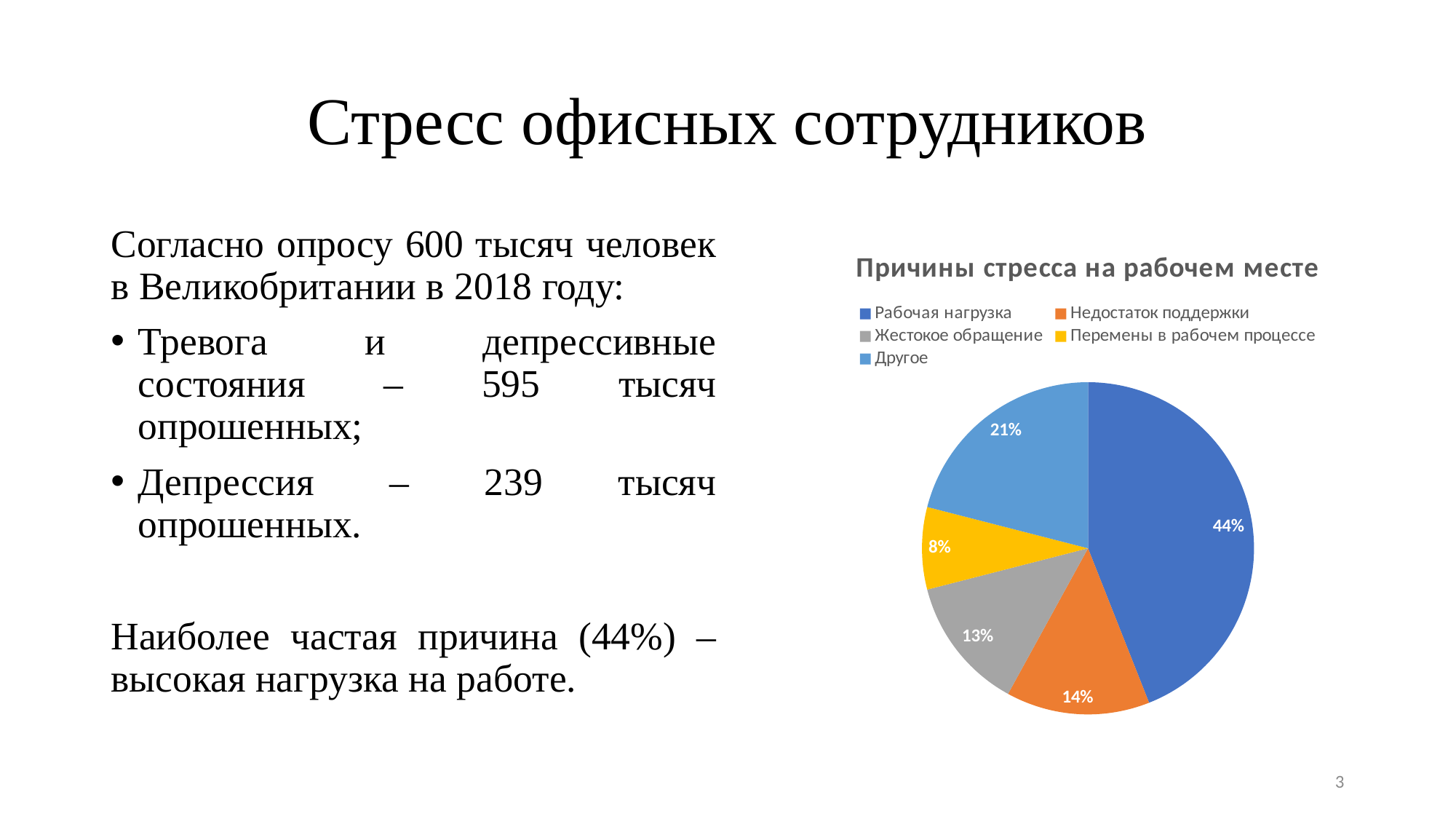

# Стресс офисных сотрудников
Согласно опросу 600 тысяч человек в Великобритании в 2018 году:
Тревога и депрессивные состояния – 595 тысяч опрошенных;
Депрессия – 239 тысяч опрошенных.

Наиболее частая причина (44%) – высокая нагрузка на работе.

### Chart: Причины стресса на рабочем месте

| Category | Процент респондентов |
|---|---|
| Рабочая нагрузка | 44.0 |
| Недостаток поддержки | 14.0 |
| Жестокое обращение | 13.0 |
| Перемены в рабочем процессе | 8.0 |
| Другое | 21.0 |
3